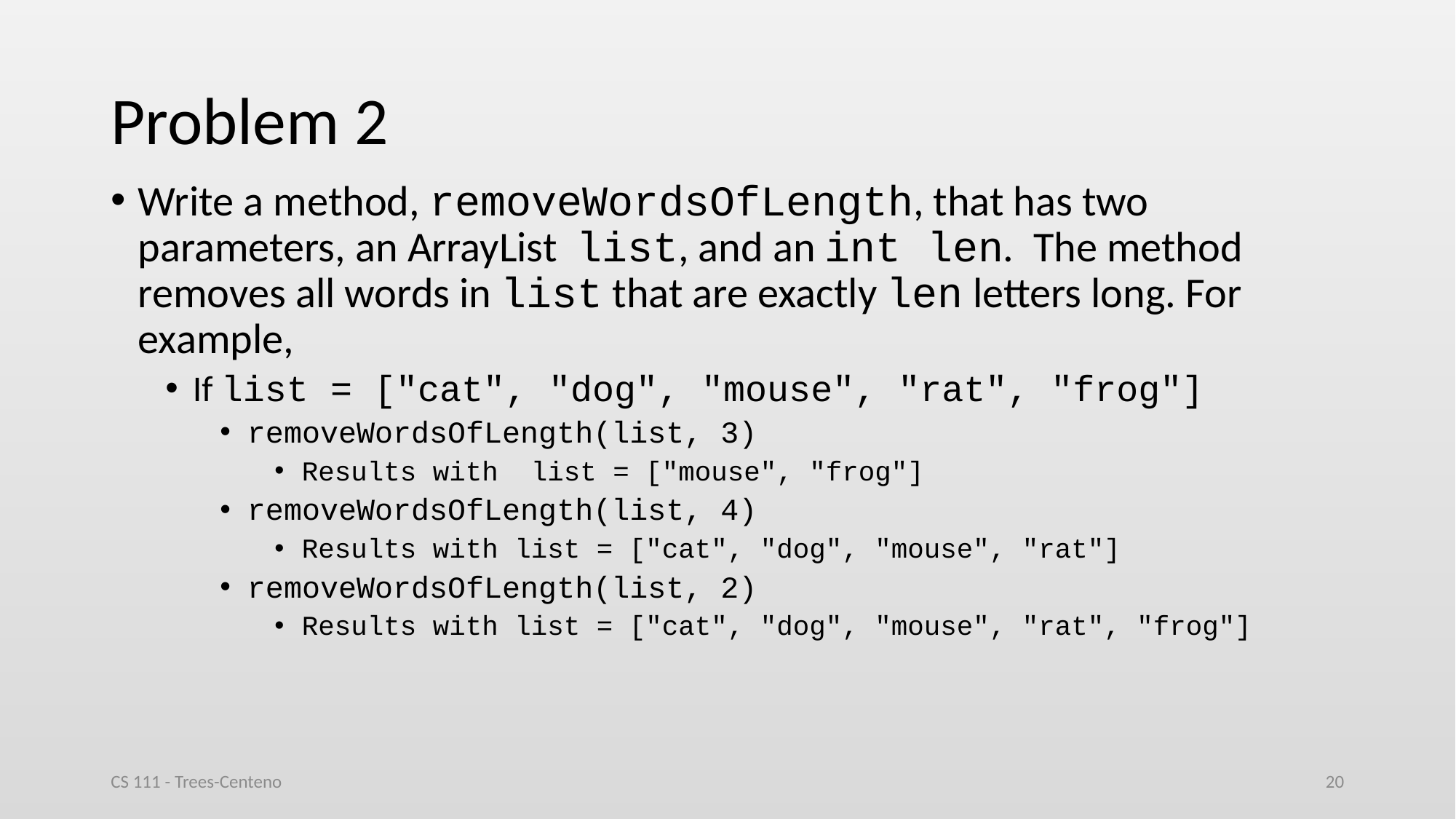

# Problem 2
Write a method, removeWordsOfLength, that has two parameters, an ArrayList  list, and an int len.  The method removes all words in list that are exactly len letters long. For example,
If list = ["cat", "dog", "mouse", "rat", "frog"]
removeWordsOfLength(list, 3)
Results with  list = ["mouse", "frog"]
removeWordsOfLength(list, 4)
Results with list = ["cat", "dog", "mouse", "rat"]
removeWordsOfLength(list, 2)
Results with list = ["cat", "dog", "mouse", "rat", "frog"]

CS 111 - Trees-Centeno
20